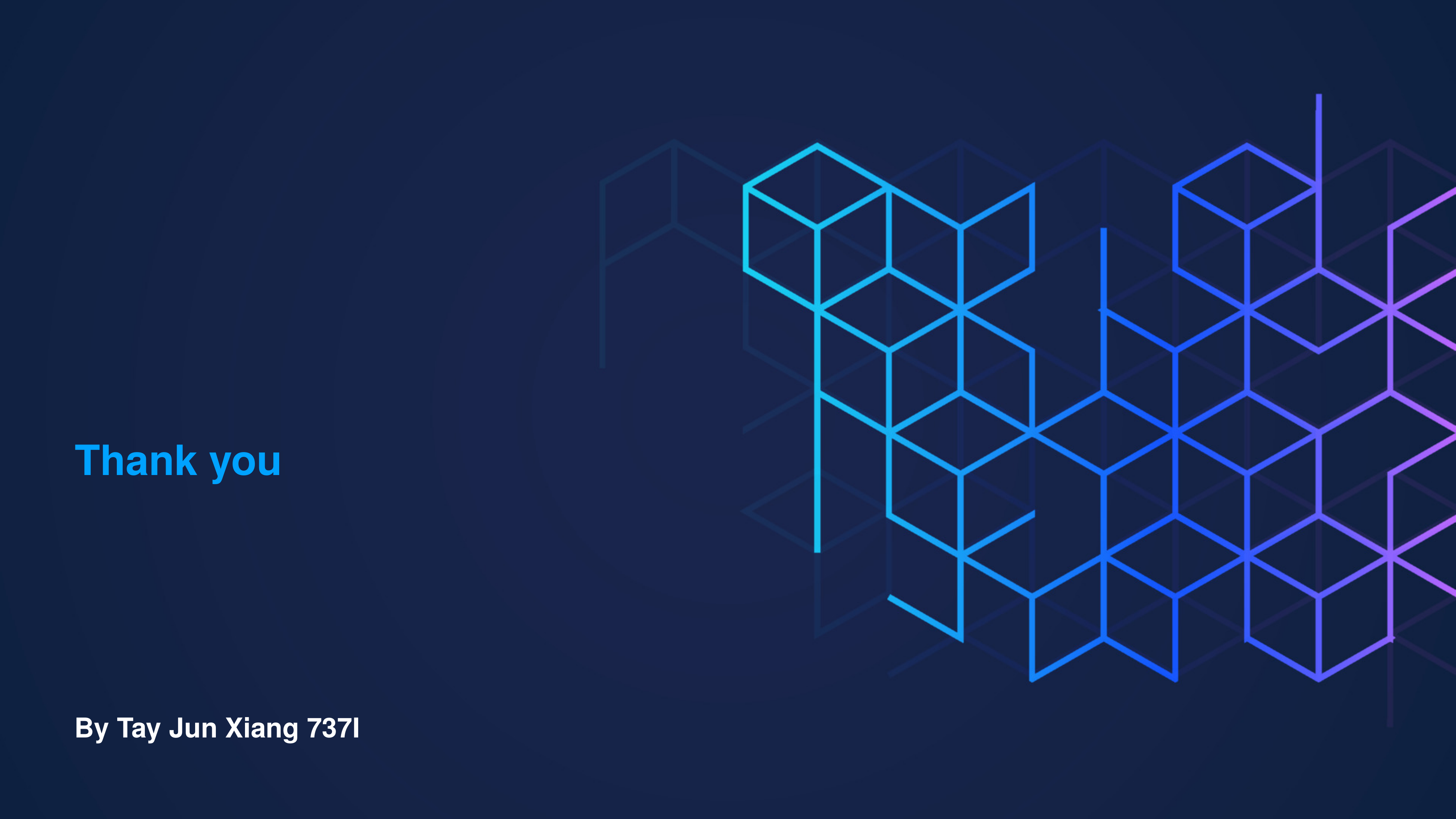

Thank you
By Tay Jun Xiang 737I